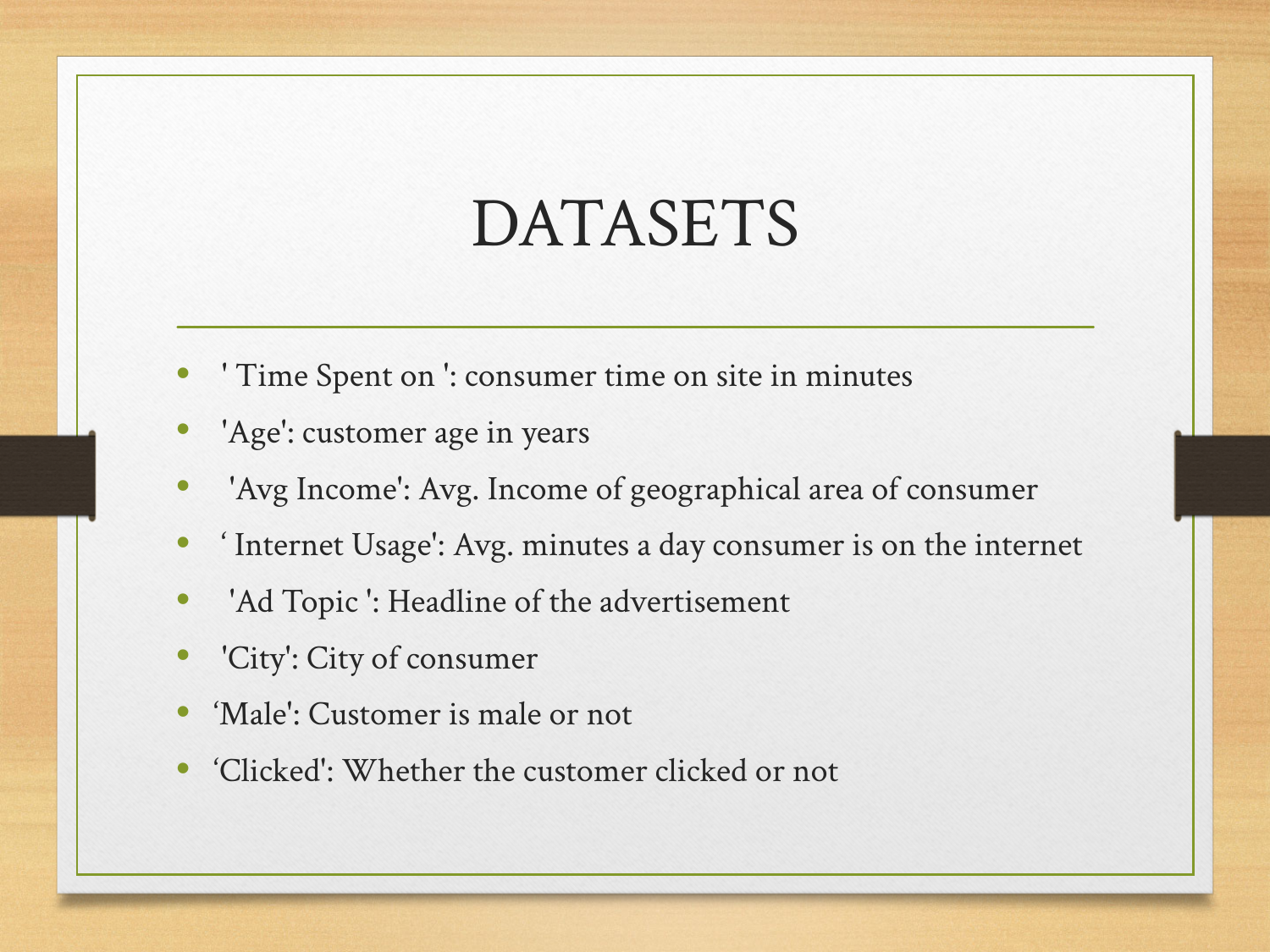

# DATASETS
 ' Time Spent on ': consumer time on site in minutes
 'Age': customer age in years
  'Avg Income': Avg. Income of geographical area of consumer
 ‘ Internet Usage': Avg. minutes a day consumer is on the internet
  'Ad Topic ': Headline of the advertisement
 'City': City of consumer
‘Male': Customer is male or not
‘Clicked': Whether the customer clicked or not